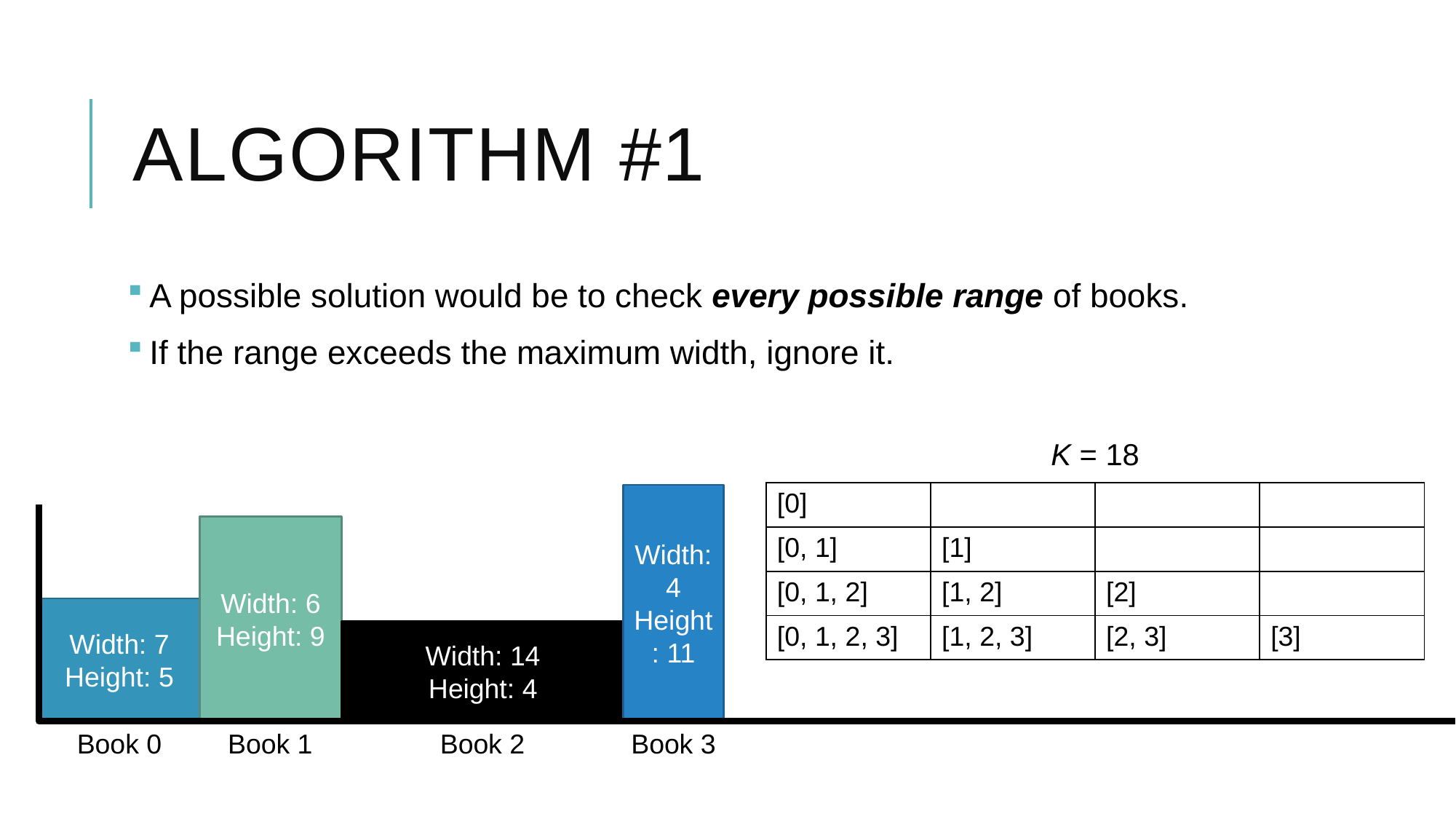

# Algorithm #1
A possible solution would be to check every possible range of books.
If the range exceeds the maximum width, ignore it.
K = 18
| [0] |  |  |  |
| --- | --- | --- | --- |
| [0, 1] | [1] |  |  |
| [0, 1, 2] | [1, 2] | [2] |  |
| [0, 1, 2, 3] | [1, 2, 3] | [2, 3] | [3] |
Width: 4
Height: 11

Width: 6
Height: 9
Width: 7
Height: 5
Width: 14
Height: 4
Book 0
Book 1
Book 2
Book 3